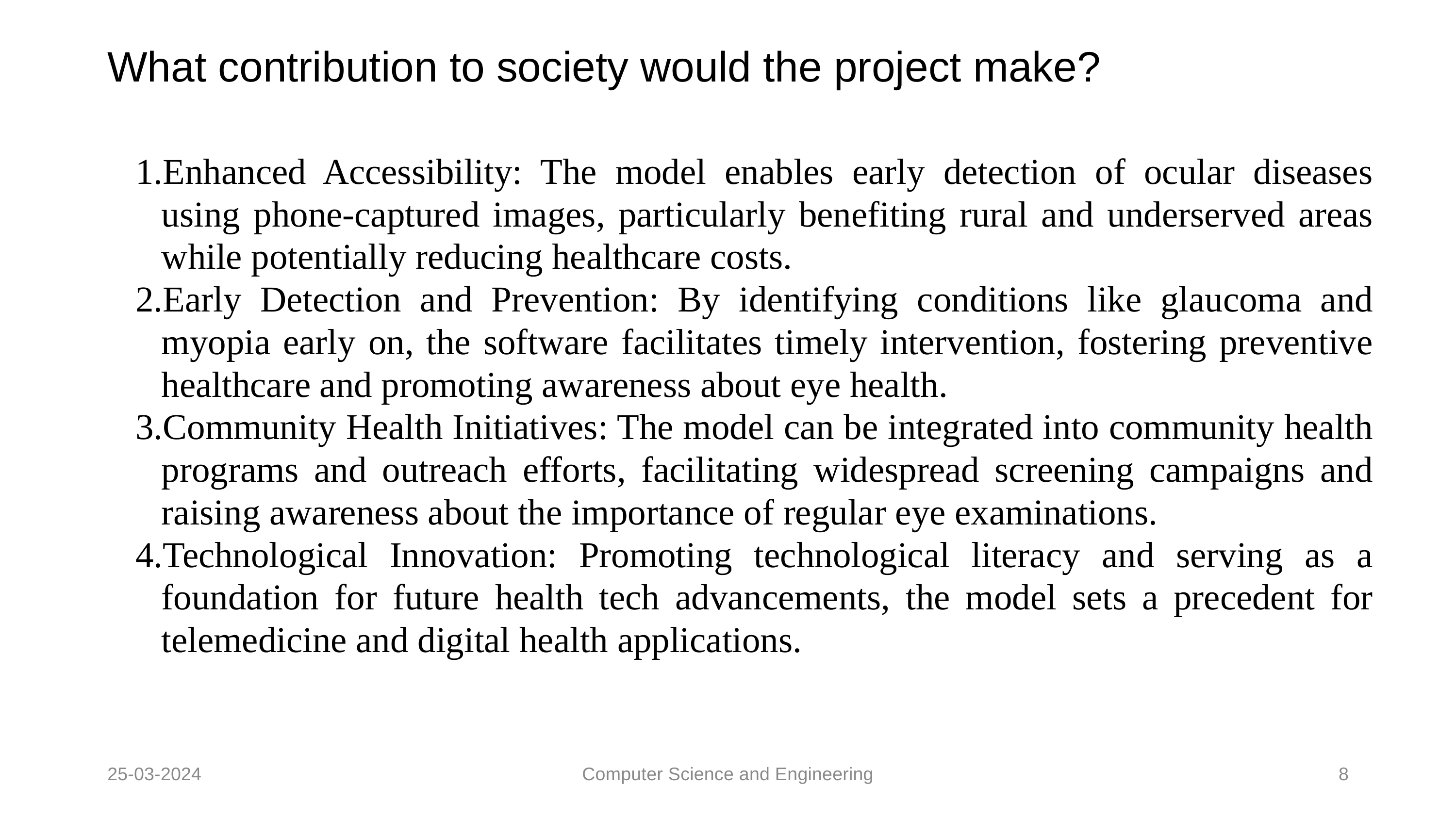

What contribution to society would the project make?

Enhanced Accessibility: The model enables early detection of ocular diseases using phone-captured images, particularly benefiting rural and underserved areas while potentially reducing healthcare costs.
Early Detection and Prevention: By identifying conditions like glaucoma and myopia early on, the software facilitates timely intervention, fostering preventive healthcare and promoting awareness about eye health.
Community Health Initiatives: The model can be integrated into community health programs and outreach efforts, facilitating widespread screening campaigns and raising awareness about the importance of regular eye examinations.
Technological Innovation: Promoting technological literacy and serving as a foundation for future health tech advancements, the model sets a precedent for telemedicine and digital health applications.
25-03-2024
Computer Science and Engineering
8